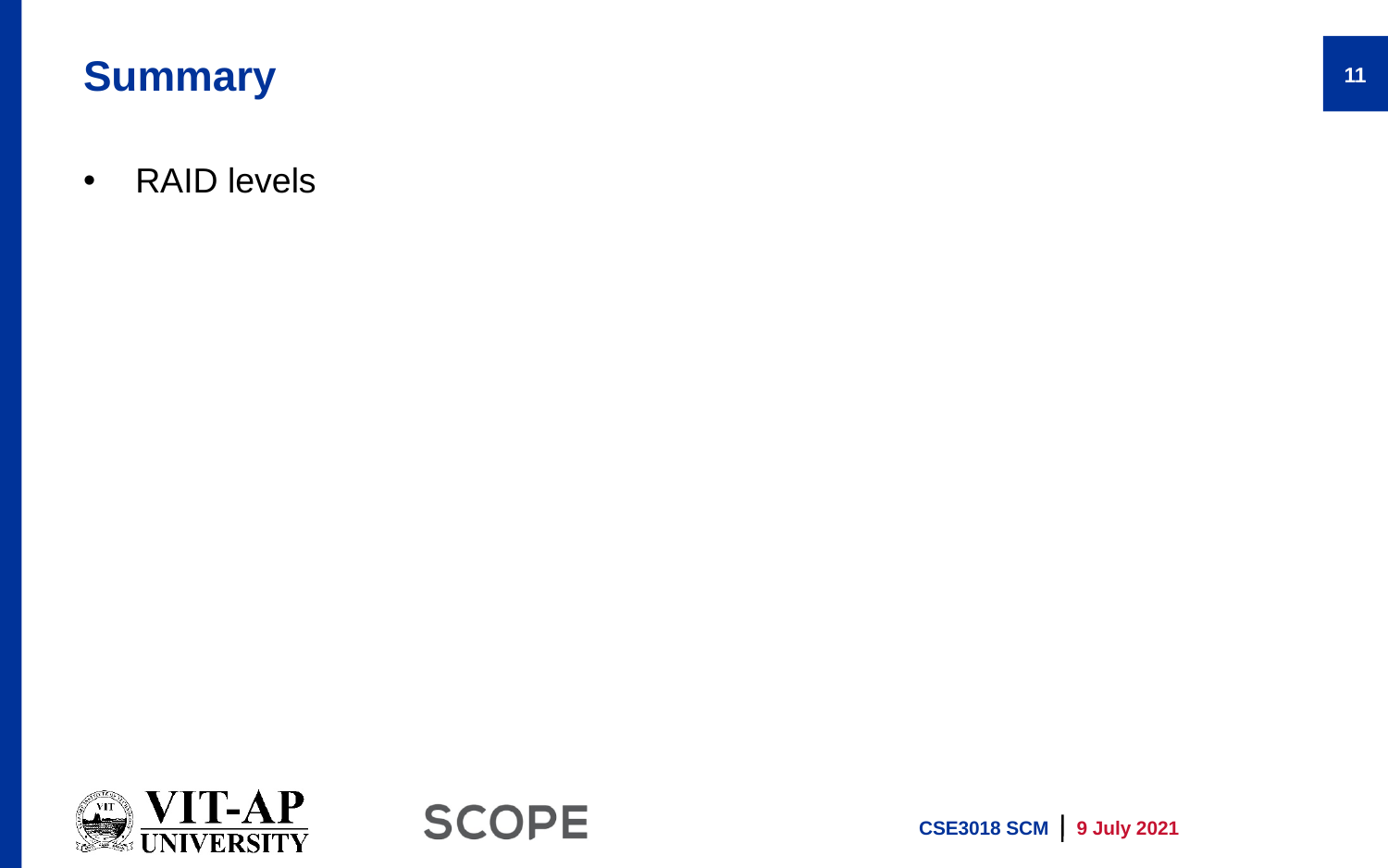

# Summary
11
RAID levels
CSE3018 SCM
9 July 2021